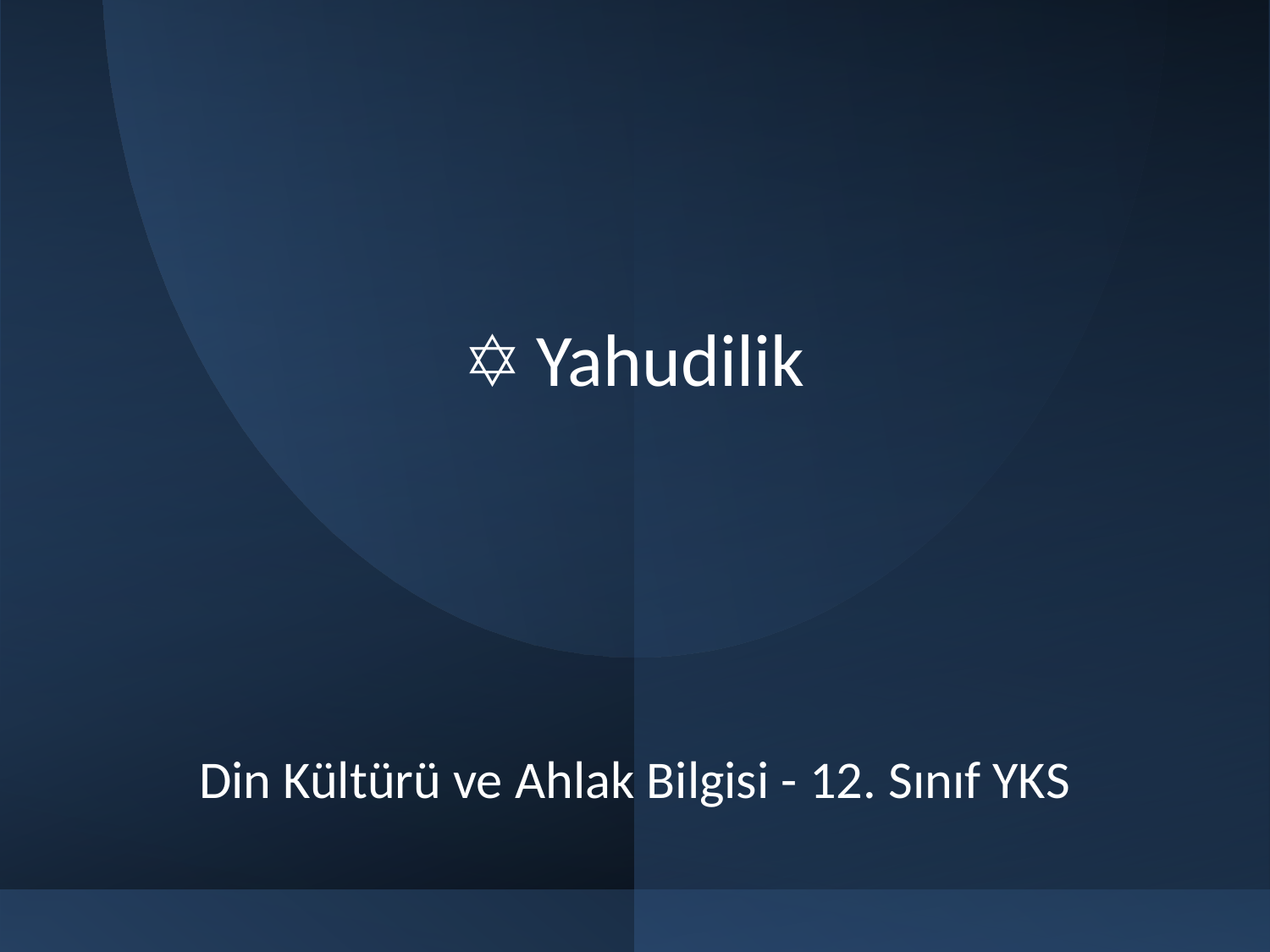

# ✡️ Yahudilik
Din Kültürü ve Ahlak Bilgisi - 12. Sınıf YKS